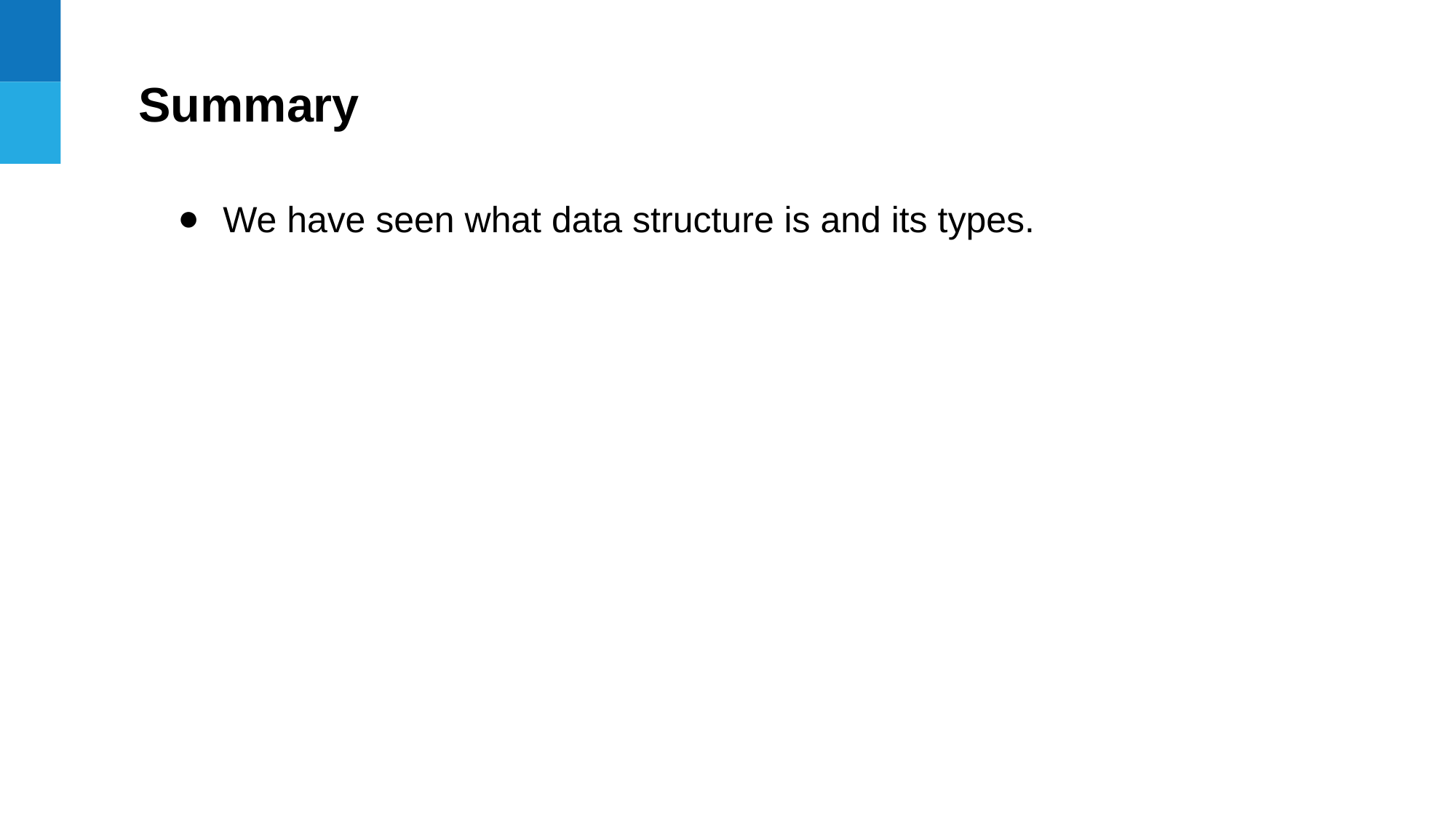

# Summary
We have seen what data structure is and its types.